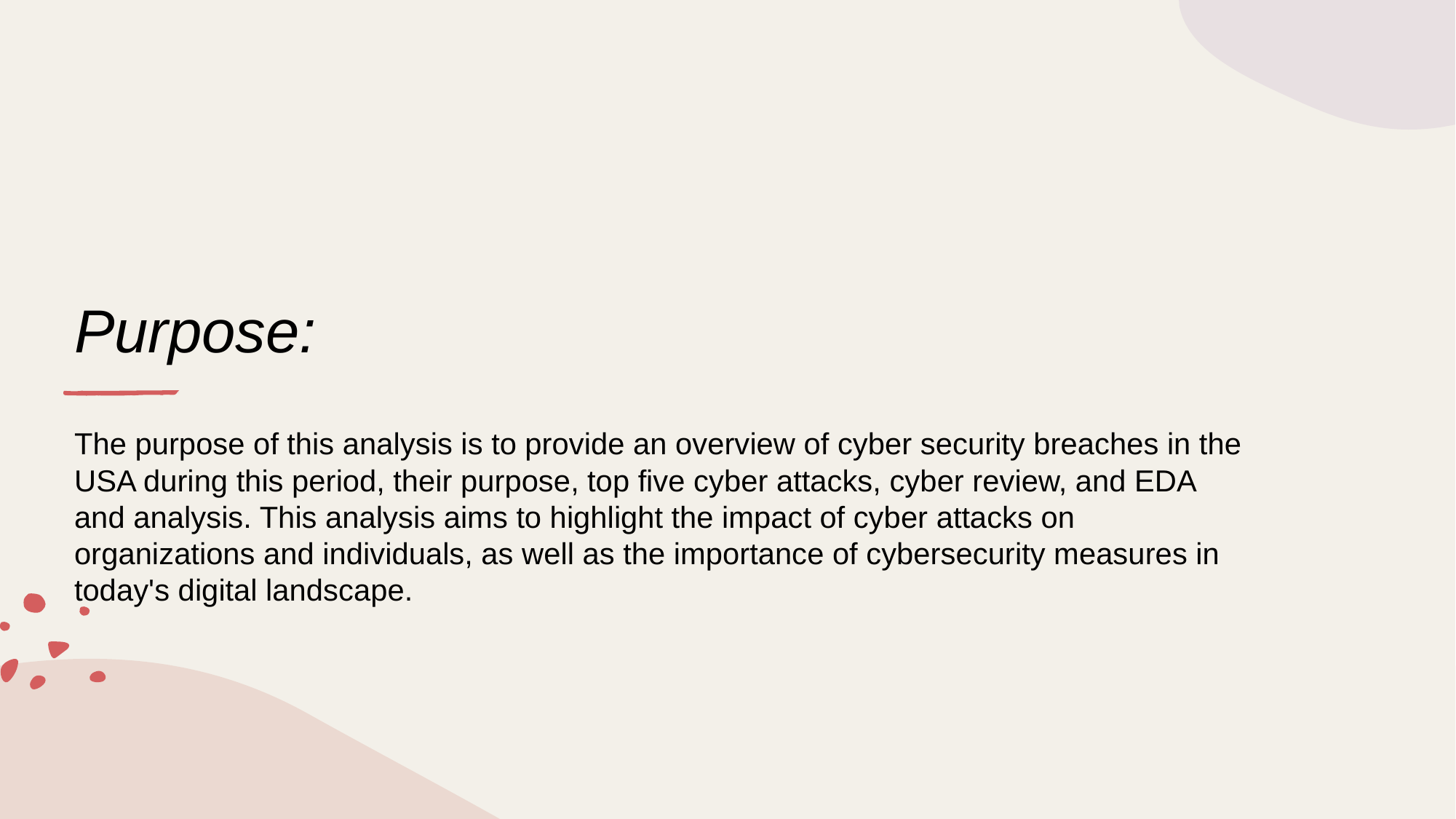

# Purpose:

The purpose of this analysis is to provide an overview of cyber security breaches in the USA during this period, their purpose, top five cyber attacks, cyber review, and EDA and analysis. This analysis aims to highlight the impact of cyber attacks on organizations and individuals, as well as the importance of cybersecurity measures in today's digital landscape.